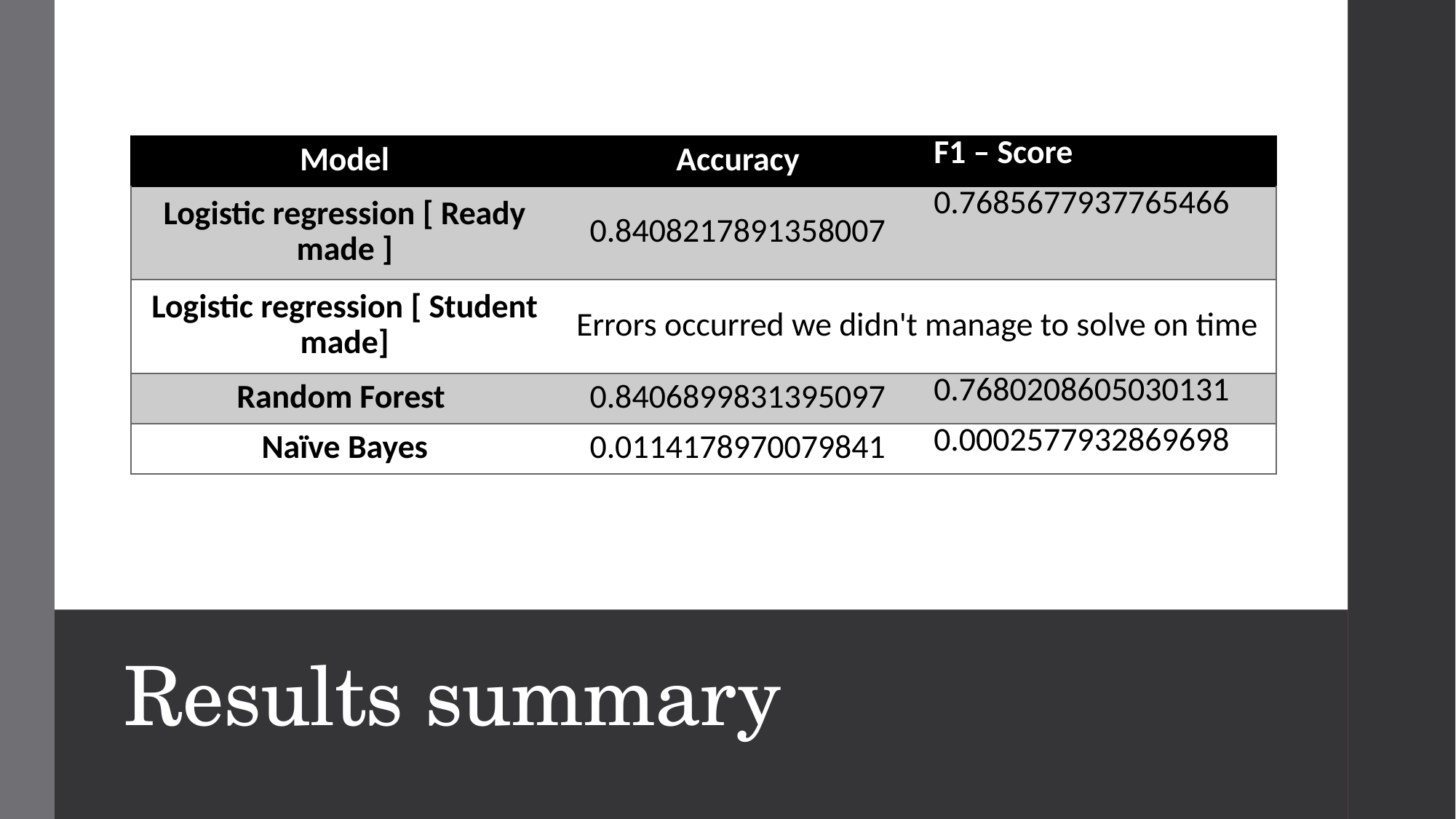

| Model | Accuracy | F1 – Score |
| --- | --- | --- |
| Logistic regression [ Ready made ] | 0.8408217891358007 | 0.7685677937765466 |
| Logistic regression [ Student made] | Errors occurred we didn't manage to solve on time |  |
| Random Forest | 0.8406899831395097 | 0.7680208605030131 |
| Naïve Bayes | 0.0114178970079841 | 0.0002577932869698 |

# Results summary